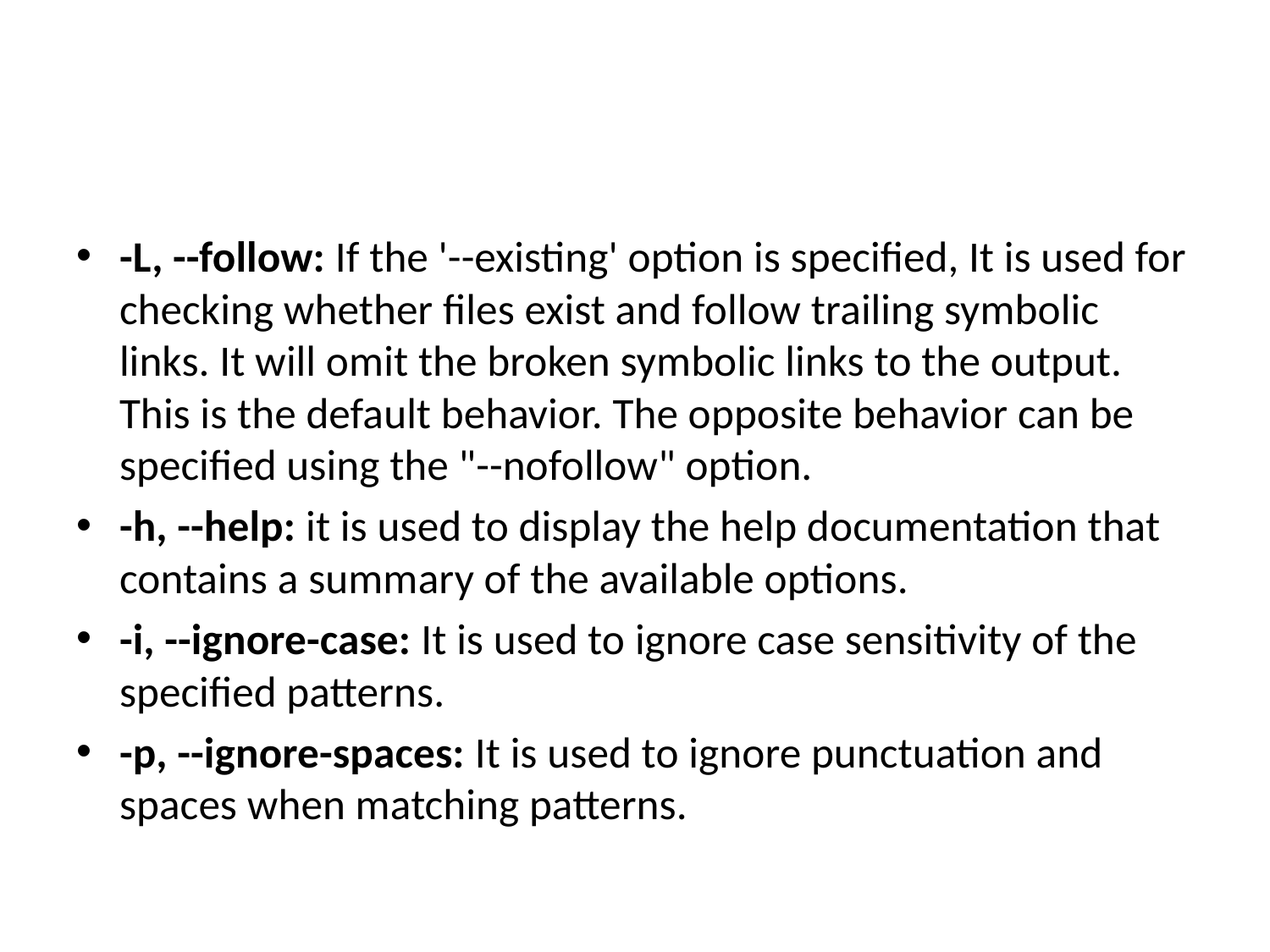

#
-L, --follow: If the '--existing' option is specified, It is used for checking whether files exist and follow trailing symbolic links. It will omit the broken symbolic links to the output. This is the default behavior. The opposite behavior can be specified using the "--nofollow" option.
-h, --help: it is used to display the help documentation that contains a summary of the available options.
-i, --ignore-case: It is used to ignore case sensitivity of the specified patterns.
-p, --ignore-spaces: It is used to ignore punctuation and spaces when matching patterns.